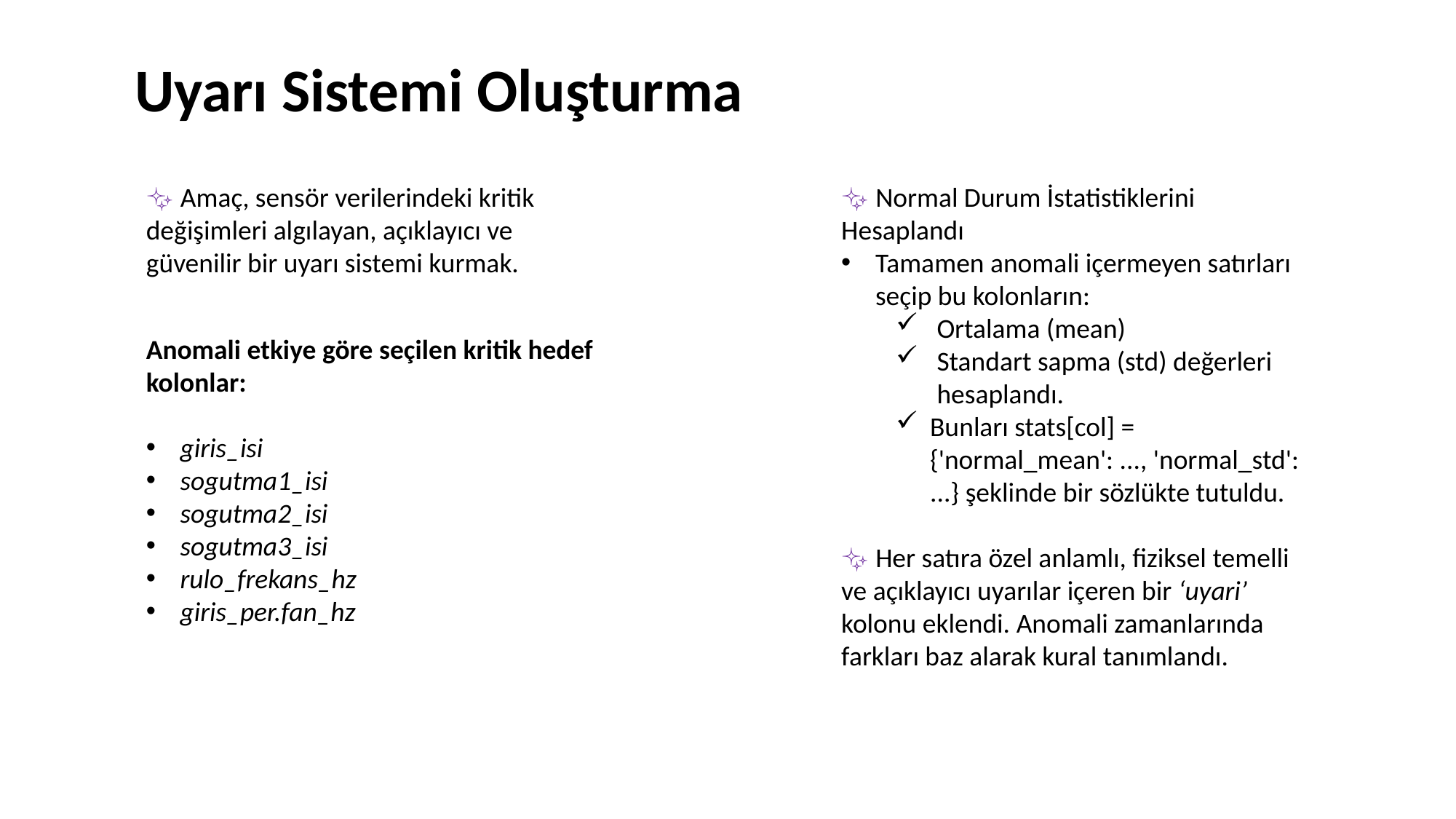

Uyarı Sistemi Oluşturma
✨ Amaç, sensör verilerindeki kritik değişimleri algılayan, açıklayıcı ve güvenilir bir uyarı sistemi kurmak.
✨ Normal Durum İstatistiklerini Hesaplandı
Tamamen anomali içermeyen satırları seçip bu kolonların:
Ortalama (mean)
Standart sapma (std) değerleri hesaplandı.
Bunları stats[col] = {'normal_mean': ..., 'normal_std': ...} şeklinde bir sözlükte tutuldu.

✨ Her satıra özel anlamlı, fiziksel temelli ve açıklayıcı uyarılar içeren bir ‘uyari’ kolonu eklendi. Anomali zamanlarında farkları baz alarak kural tanımlandı.
Anomali etkiye göre seçilen kritik hedef kolonlar:

giris_isi
sogutma1_isi
sogutma2_isi
sogutma3_isi
rulo_frekans_hz
giris_per.fan_hz